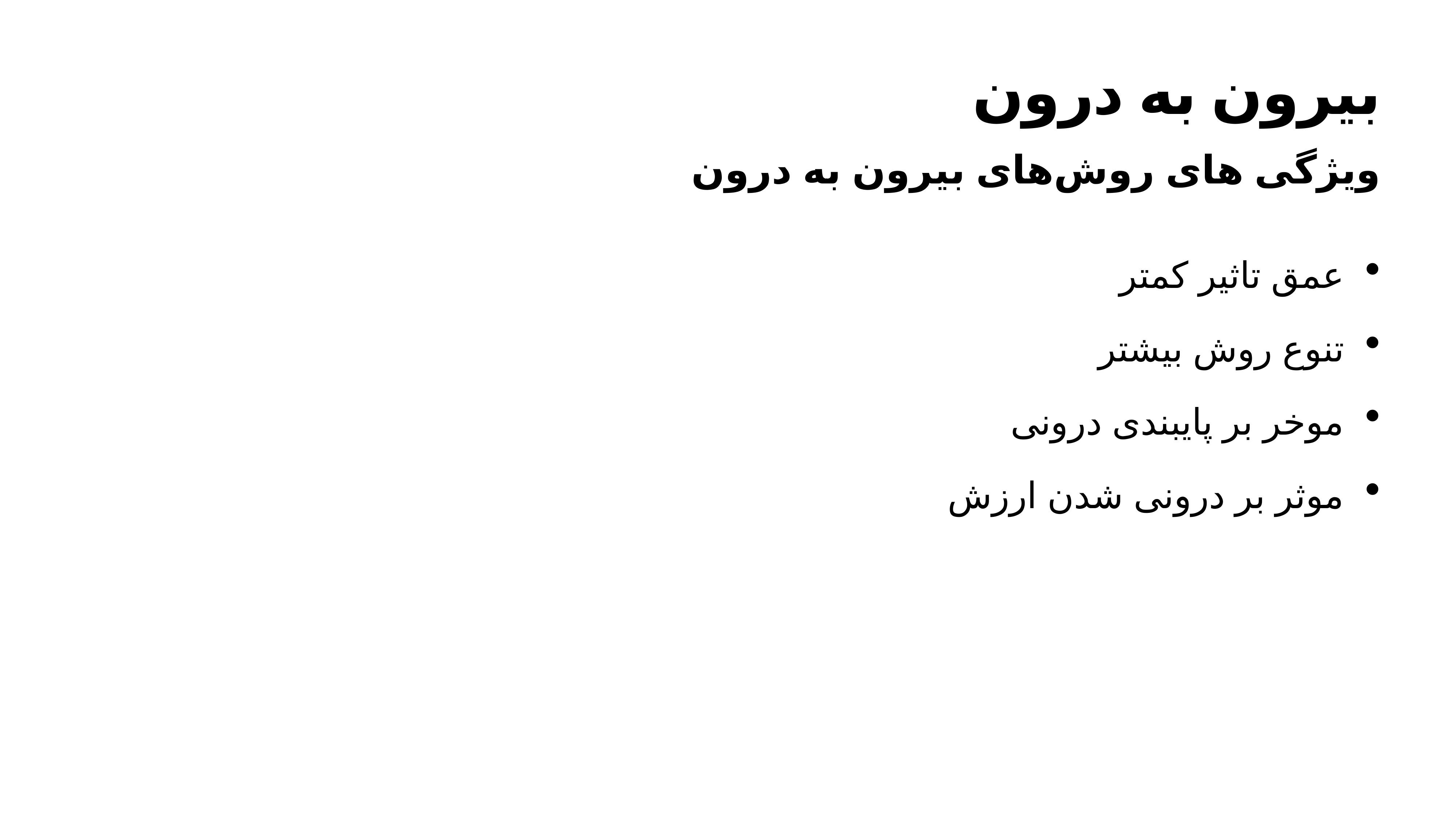

# بیرون به درون
ویژگی های روش‌های بیرون به درون
عمق تاثیر کمتر
تنوع روش بیشتر
موخر بر پایبندی درونی
موثر بر درونی شدن ارزش